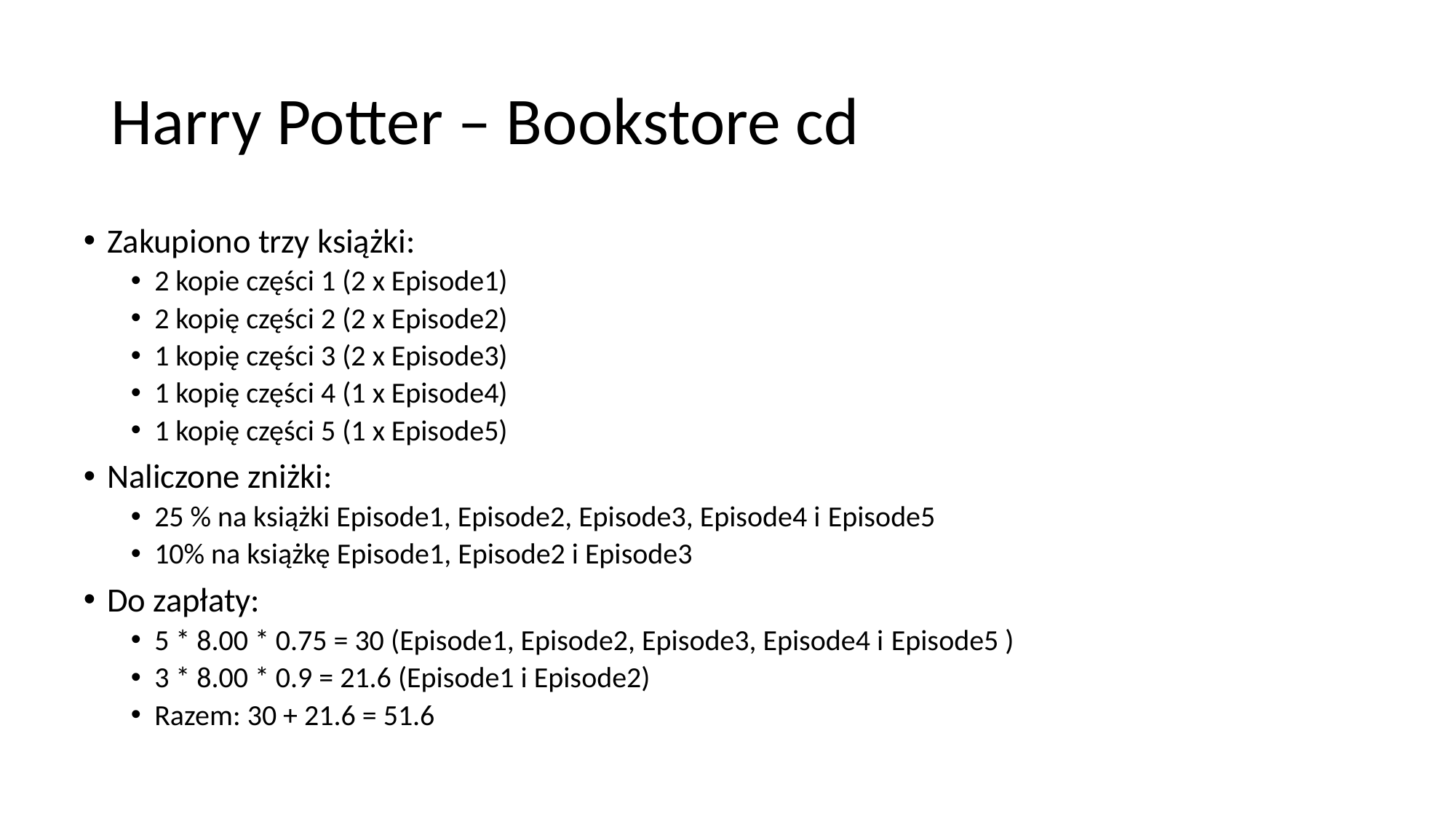

# Harry Potter – Bookstore cd
Zakupiono trzy książki:
2 kopie części 1 (2 x Episode1)
2 kopię części 2 (2 x Episode2)
1 kopię części 3 (2 x Episode3)
1 kopię części 4 (1 x Episode4)
1 kopię części 5 (1 x Episode5)
Naliczone zniżki:
25 % na książki Episode1, Episode2, Episode3, Episode4 i Episode5
10% na książkę Episode1, Episode2 i Episode3
Do zapłaty:
5 * 8.00 * 0.75 = 30 (Episode1, Episode2, Episode3, Episode4 i Episode5 )
3 * 8.00 * 0.9 = 21.6 (Episode1 i Episode2)
Razem: 30 + 21.6 = 51.6